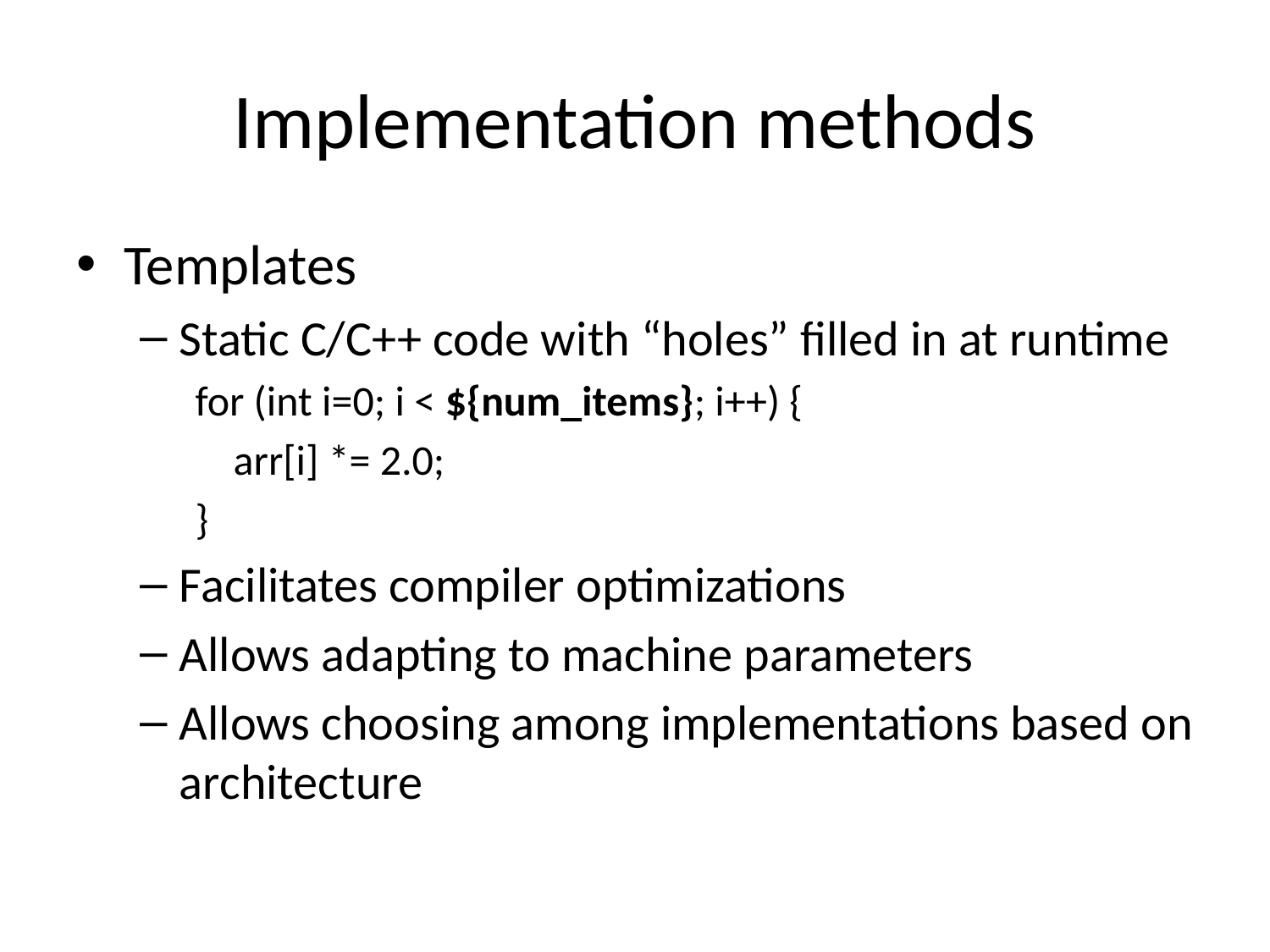

# Implementation methods
Templates
Static C/C++ code with “holes” filled in at runtime
for (int i=0; i < ${num_items}; i++) {
    arr[i] *= 2.0;
}
Facilitates compiler optimizations
Allows adapting to machine parameters
Allows choosing among implementations based on architecture